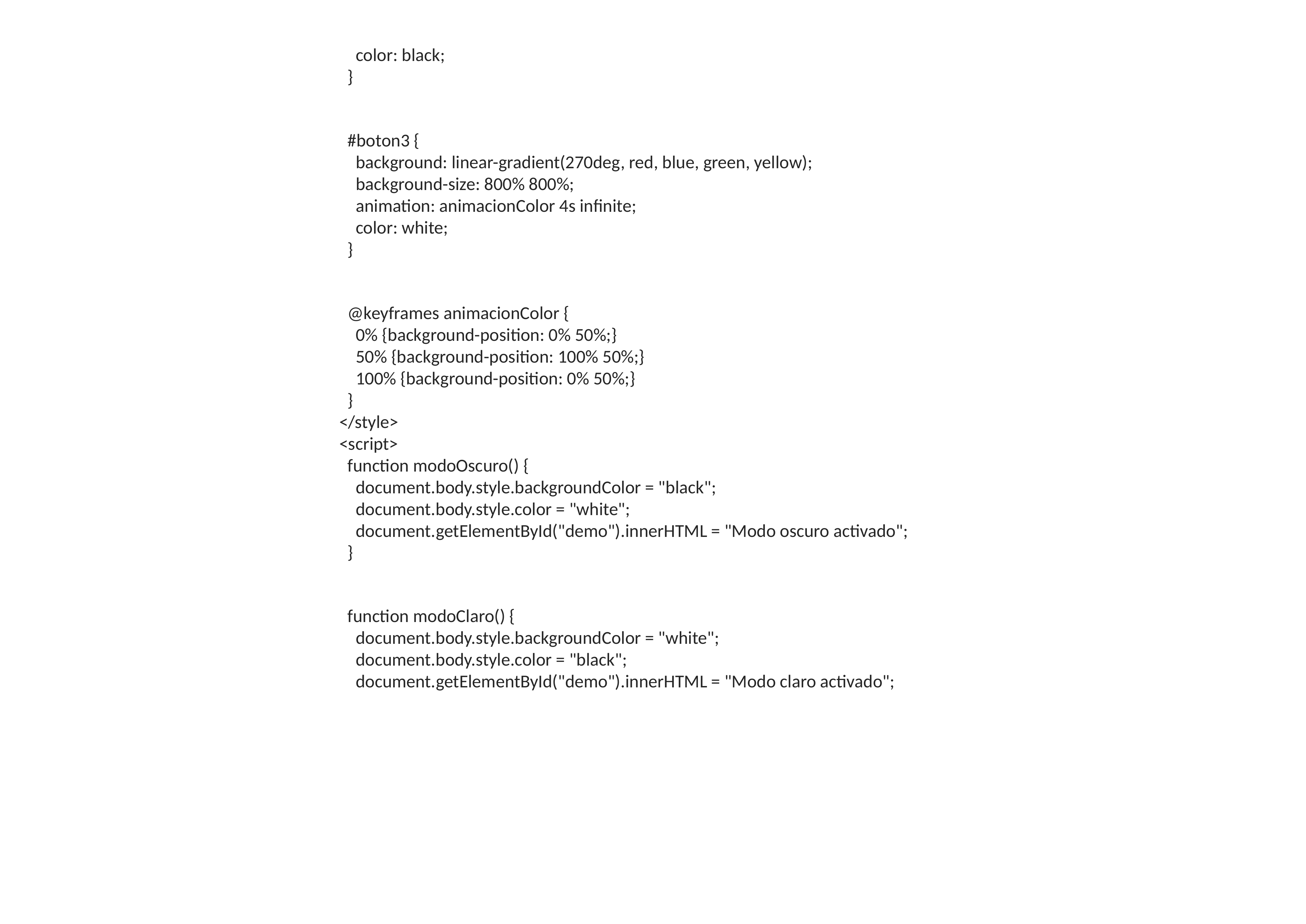

color: black;
    }

    #boton3 {
      background: linear-gradient(270deg, red, blue, green, yellow);
      background-size: 800% 800%;
      animation: animacionColor 4s infinite;
      color: white;
    }

    @keyframes animacionColor {
      0% {background-position: 0% 50%;}
      50% {background-position: 100% 50%;}
      100% {background-position: 0% 50%;}
    }
  </style>
  <script>
    function modoOscuro() {
      document.body.style.backgroundColor = "black";
      document.body.style.color = "white";
      document.getElementById("demo").innerHTML = "Modo oscuro activado";
    }

    function modoClaro() {
      document.body.style.backgroundColor = "white";
      document.body.style.color = "black";
      document.getElementById("demo").innerHTML = "Modo claro activado";